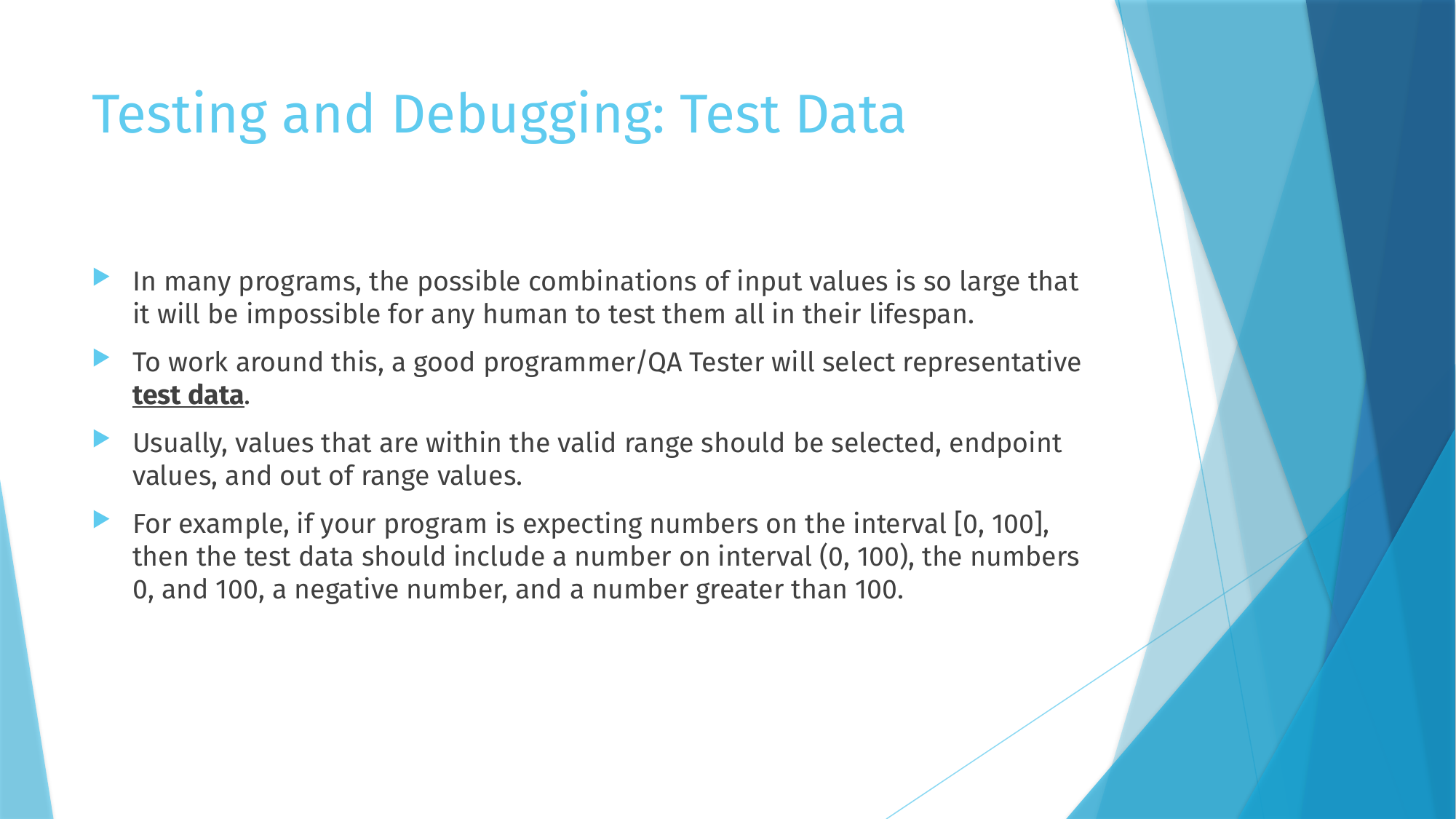

# Testing and Debugging: Test Data
In many programs, the possible combinations of input values is so large that it will be impossible for any human to test them all in their lifespan.
To work around this, a good programmer/QA Tester will select representative test data.
Usually, values that are within the valid range should be selected, endpoint values, and out of range values.
For example, if your program is expecting numbers on the interval [0, 100], then the test data should include a number on interval (0, 100), the numbers 0, and 100, a negative number, and a number greater than 100.